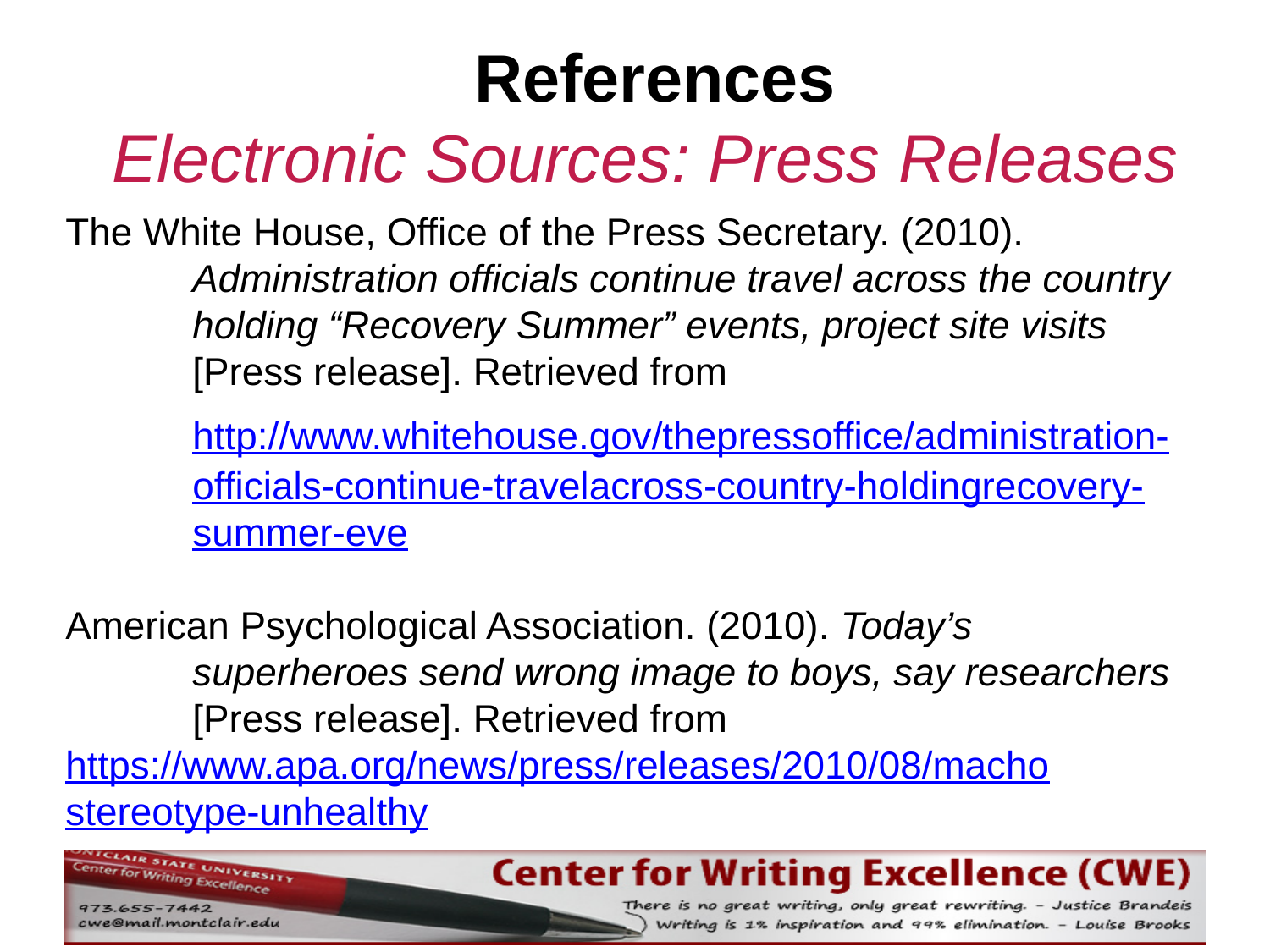

# References Electronic Sources: Press Releases
The White House, Office of the Press Secretary. (2010).
	Administration officials continue travel across the country
	holding “Recovery Summer” events, project site visits
	[Press release]. Retrieved from
	http://www.whitehouse.gov/thepressoffice/administration-
	officials-continue-travelacross-country-holdingrecovery-	summer-eve

American Psychological Association. (2010). Today’s
	superheroes send wrong image to boys, say researchers
	[Press release]. Retrieved from 	https://www.apa.org/news/press/releases/2010/08/macho
	stereotype-unhealthy